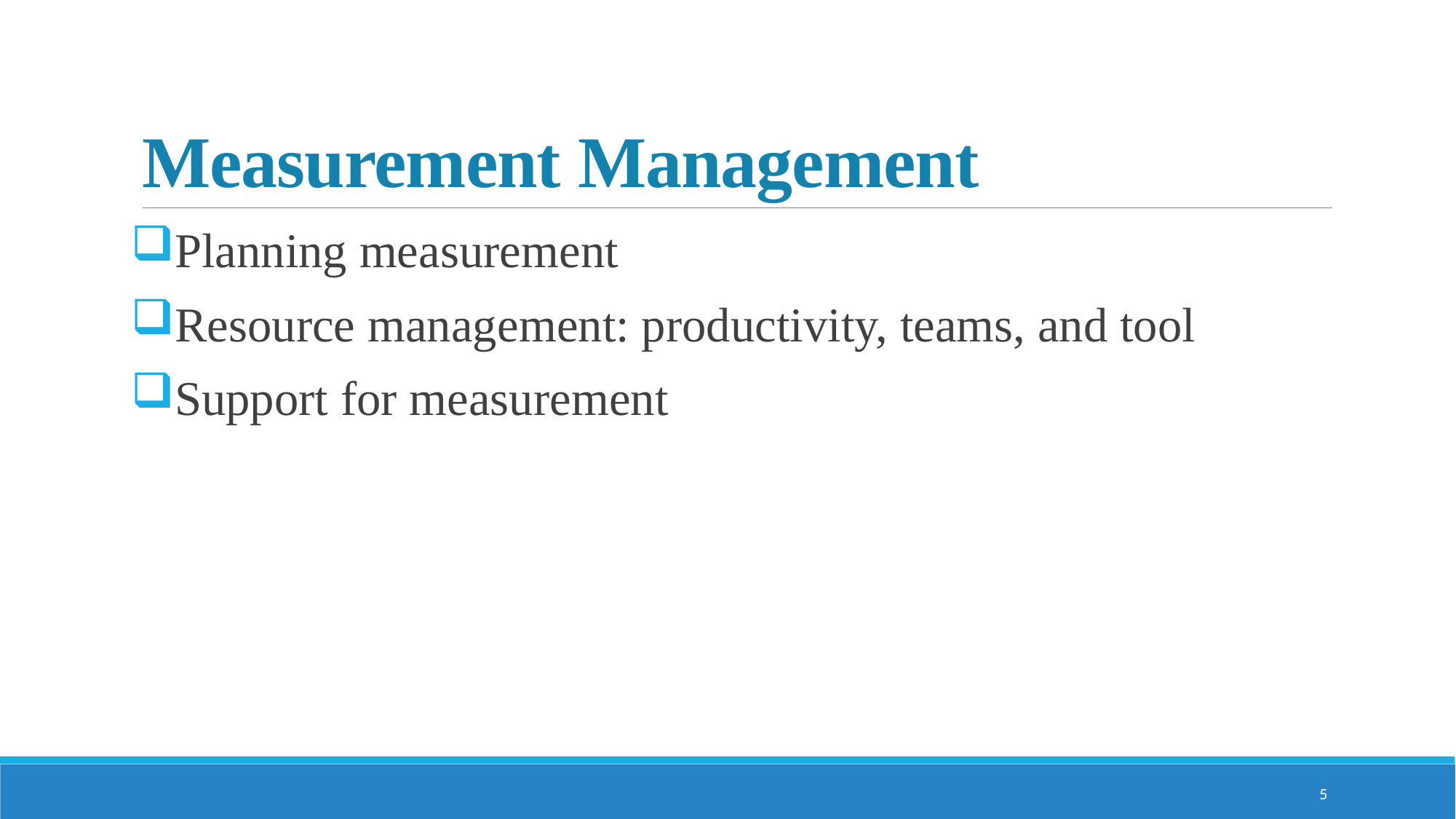

# Measurement Management
Planning measurement
Resource management: productivity, teams, and tool
Support for measurement

5